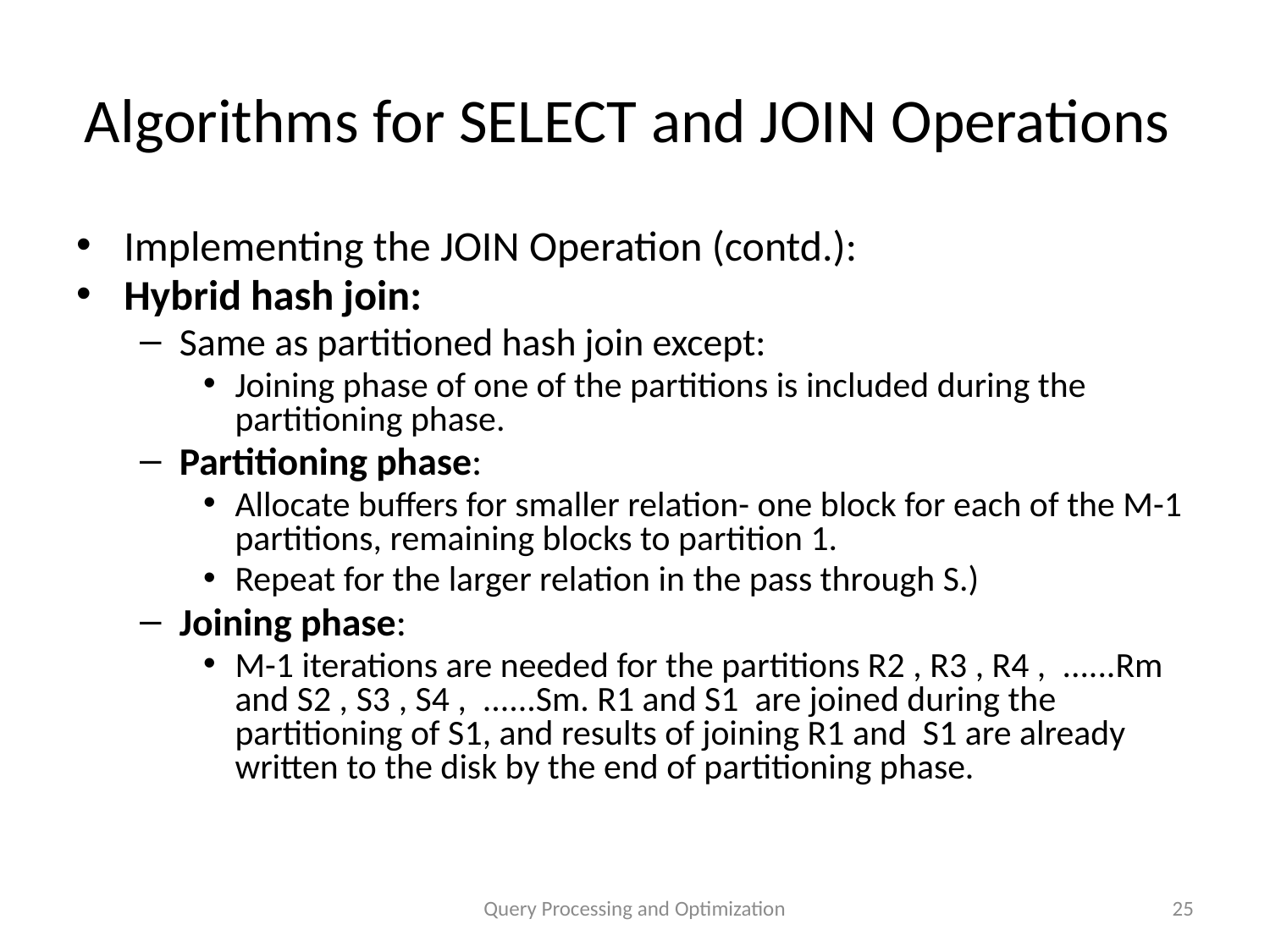

# Algorithms for SELECT and JOIN Operations
Implementing the JOIN Operation (contd.):
Hybrid hash join:
Same as partitioned hash join except:
Joining phase of one of the partitions is included during the partitioning phase.
Partitioning phase:
Allocate buffers for smaller relation- one block for each of the M-1 partitions, remaining blocks to partition 1.
Repeat for the larger relation in the pass through S.)
Joining phase:
M-1 iterations are needed for the partitions R2 , R3 , R4 ,  ......Rm and S2 , S3 , S4 ,  ......Sm. R1 and S1  are joined during the partitioning of S1, and results of joining R1 and  S1 are already written to the disk by the end of partitioning phase.

Query Processing and Optimization
25